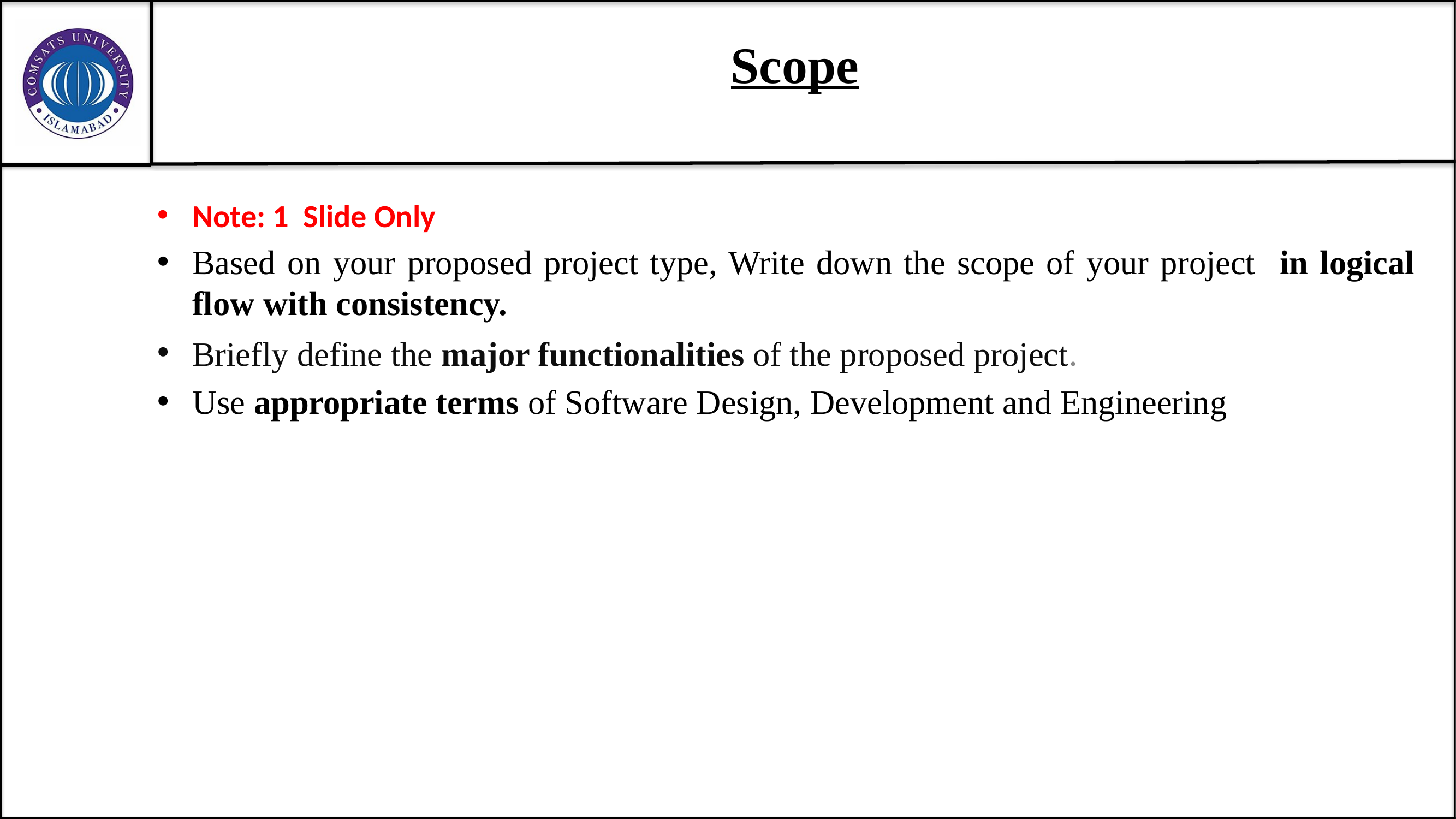

# Scope
Note: 1  Slide Only
Based on your proposed project type, Write down the scope of your project  in logical flow with consistency.
Briefly define the major functionalities of the proposed project.
Use appropriate terms of Software Design, Development and Engineering
12